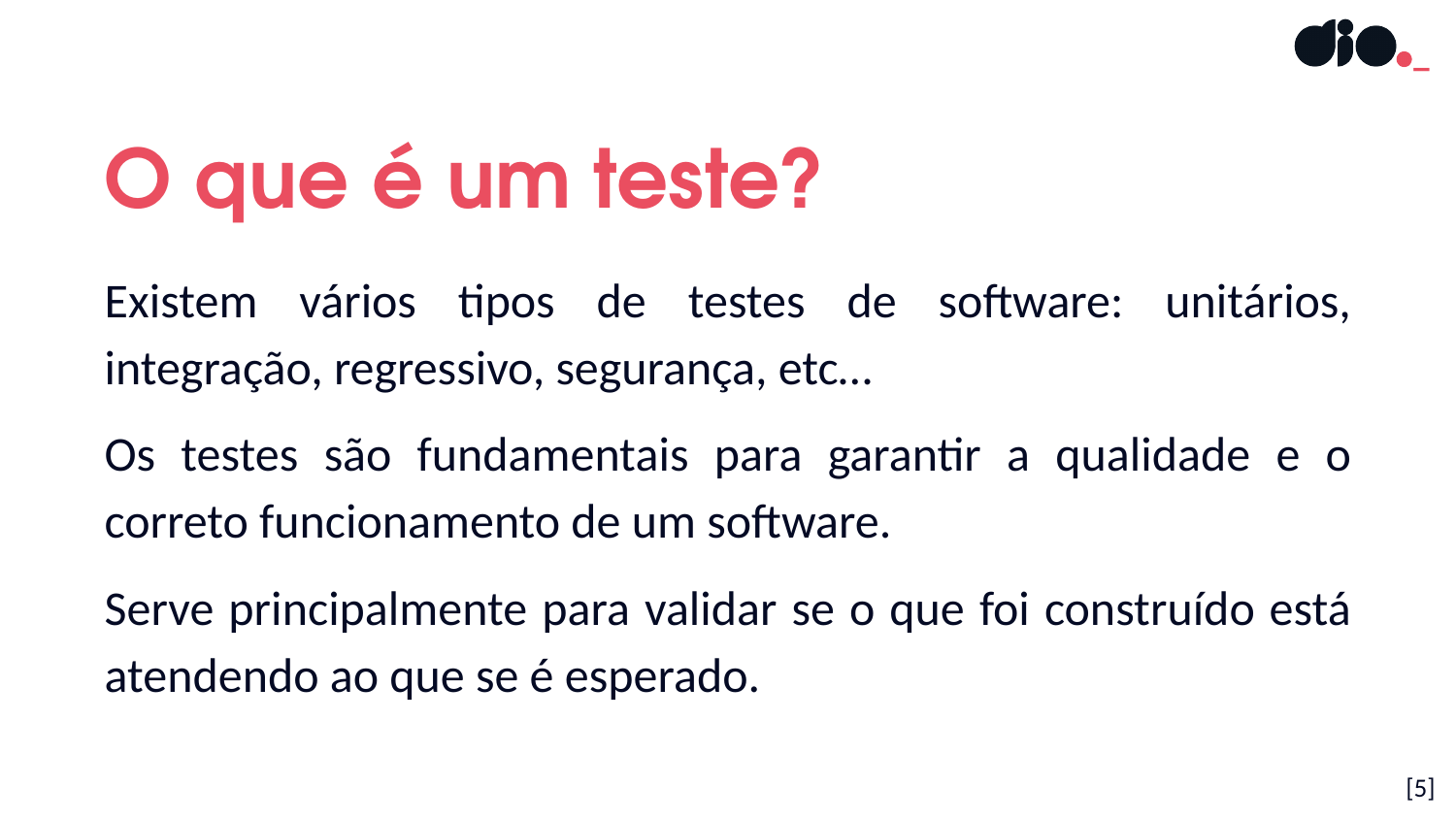

O que é um teste?
Existem vários tipos de testes de software: unitários, integração, regressivo, segurança, etc…
Os testes são fundamentais para garantir a qualidade e o correto funcionamento de um software.
Serve principalmente para validar se o que foi construído está atendendo ao que se é esperado.
[5]